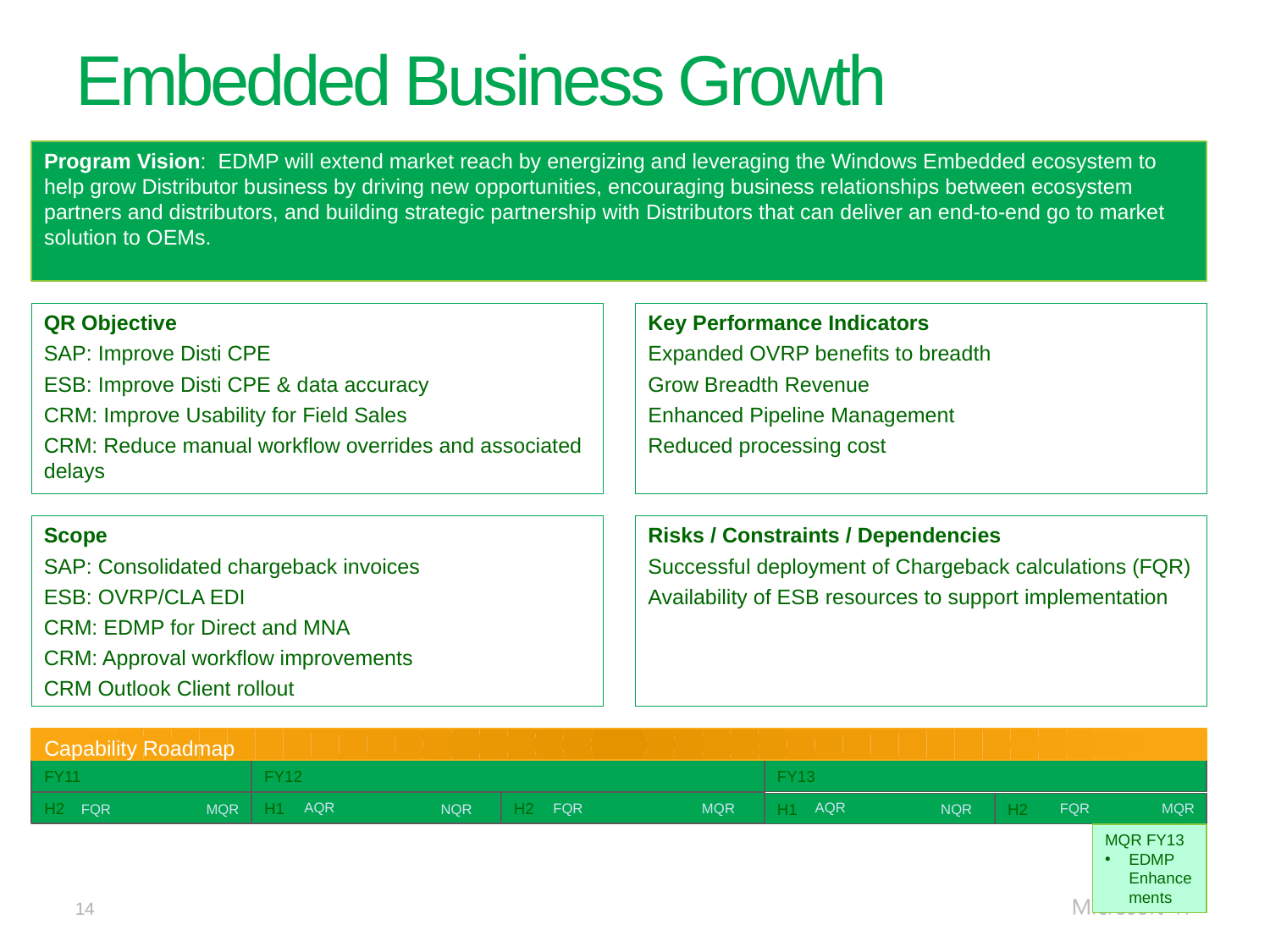

Embedded Business Growth
Program Vision:  EDMP will extend market reach by energizing and leveraging the Windows Embedded ecosystem to help grow Distributor business by driving new opportunities, encouraging business relationships between ecosystem partners and distributors, and building strategic partnership with Distributors that can deliver an end-to-end go to market solution to OEMs.
QR Objective
SAP: Improve Disti CPE
ESB: Improve Disti CPE & data accuracy
CRM: Improve Usability for Field Sales
CRM: Reduce manual workflow overrides and associated delays
Key Performance Indicators
Expanded OVRP benefits to breadth
Grow Breadth Revenue
Enhanced Pipeline Management
Reduced processing cost
Scope
SAP: Consolidated chargeback invoices
ESB: OVRP/CLA EDI
CRM: EDMP for Direct and MNA
CRM: Approval workflow improvements
CRM Outlook Client rollout
Risks / Constraints / Dependencies
Successful deployment of Chargeback calculations (FQR)
Availability of ESB resources to support implementation

Capability Roadmap
FY11
FY12
FY13
H2
H1
H2
AQR
AQR
FQR
MQR
FQR
MQR
H2
H1
FQR
MQR
NQR
NQR
MQR FY13
EDMP Enhancements
14